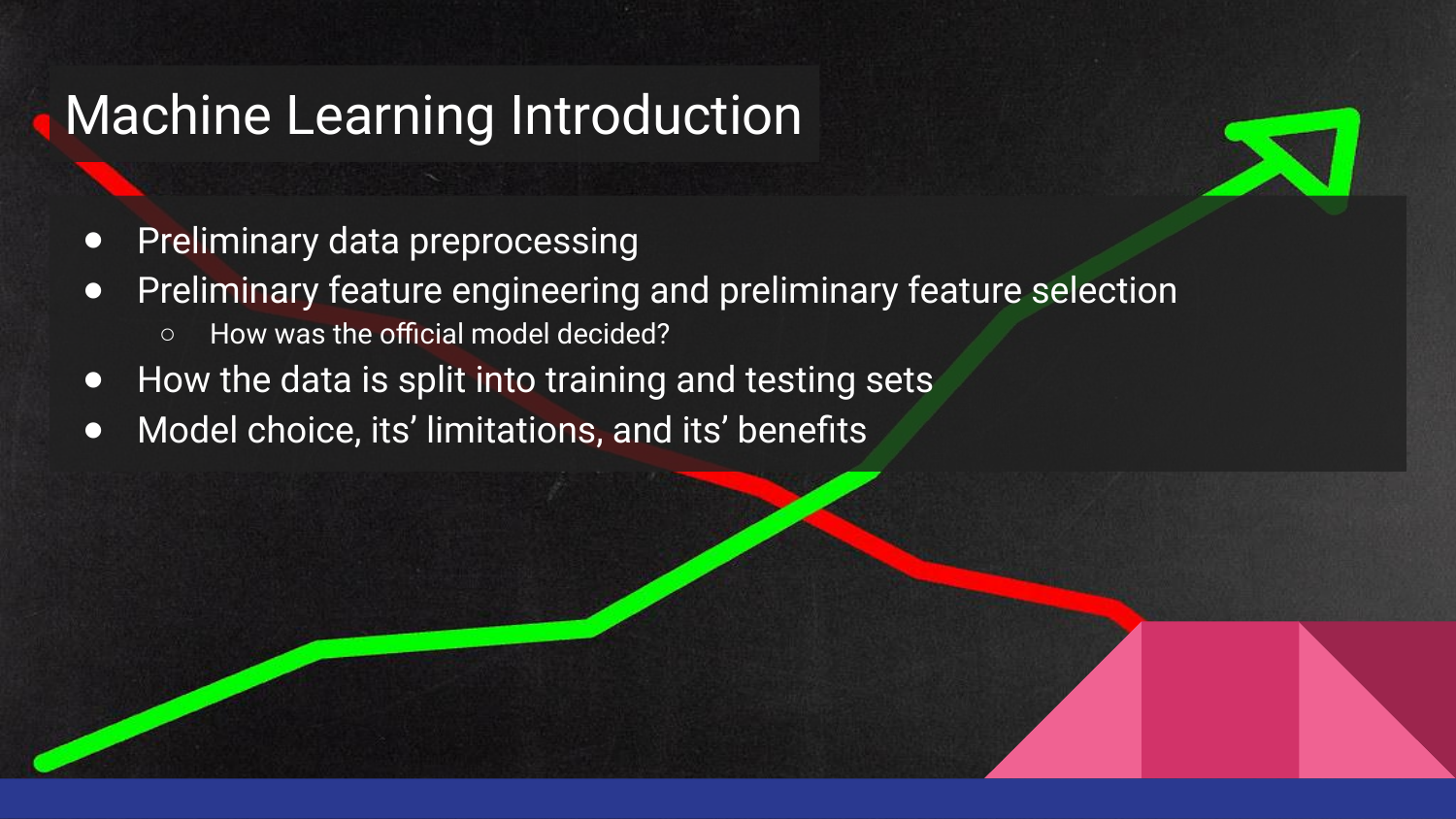

# Machine Learning Introduction
Preliminary data preprocessing
Preliminary feature engineering and preliminary feature selection
How was the official model decided?
How the data is split into training and testing sets
Model choice, its’ limitations, and its’ benefits